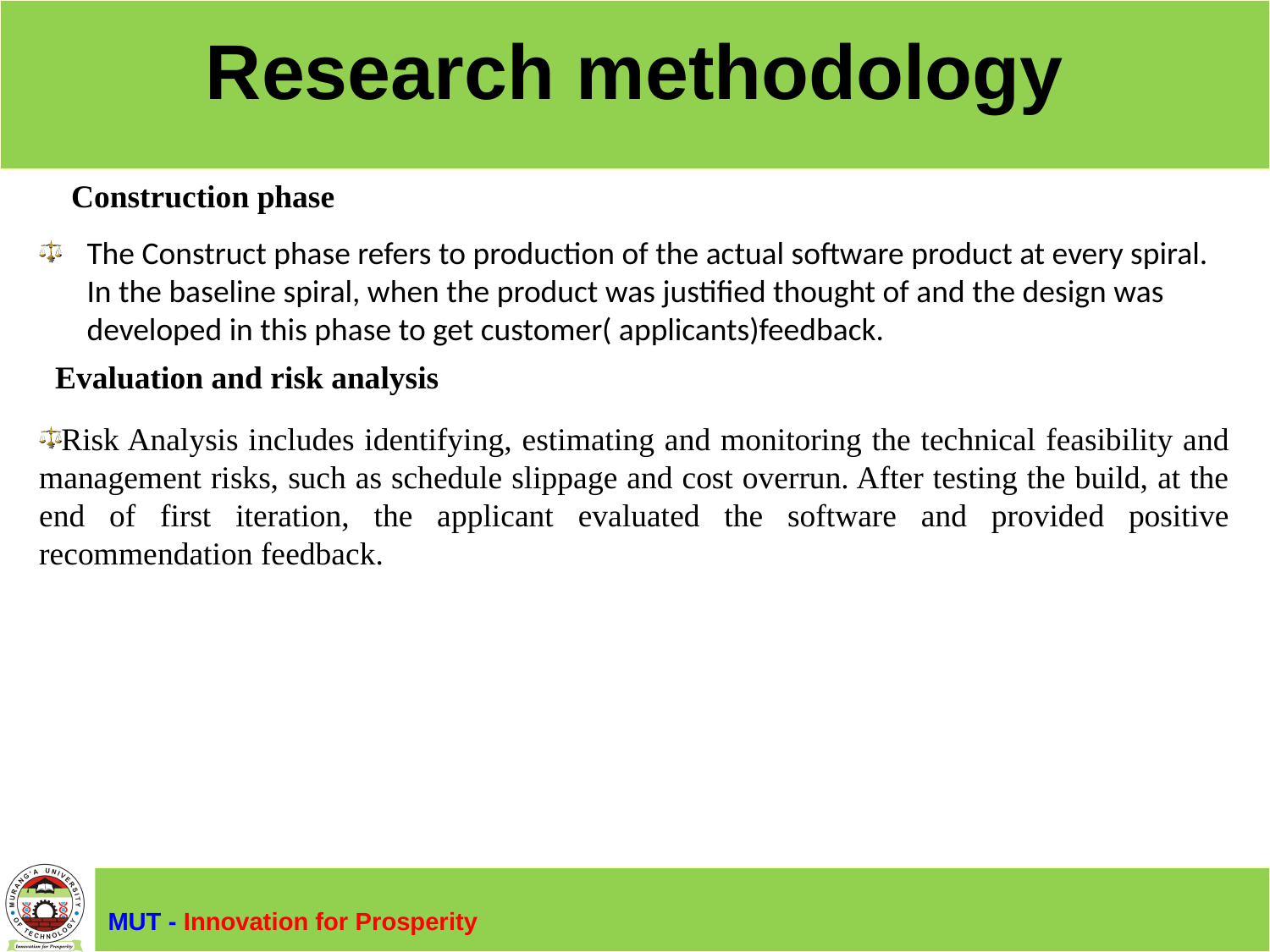

# Research methodology
    Construction phase
The Construct phase refers to production of the actual software product at every spiral. In the baseline spiral, when the product was justified thought of and the design was developed in this phase to get customer( applicants)feedback.
  Evaluation and risk analysis
Risk Analysis includes identifying, estimating and monitoring the technical feasibility and management risks, such as schedule slippage and cost overrun. After testing the build, at the end of first iteration, the applicant evaluated the software and provided positive recommendation feedback.

MUT - Innovation for Prosperity